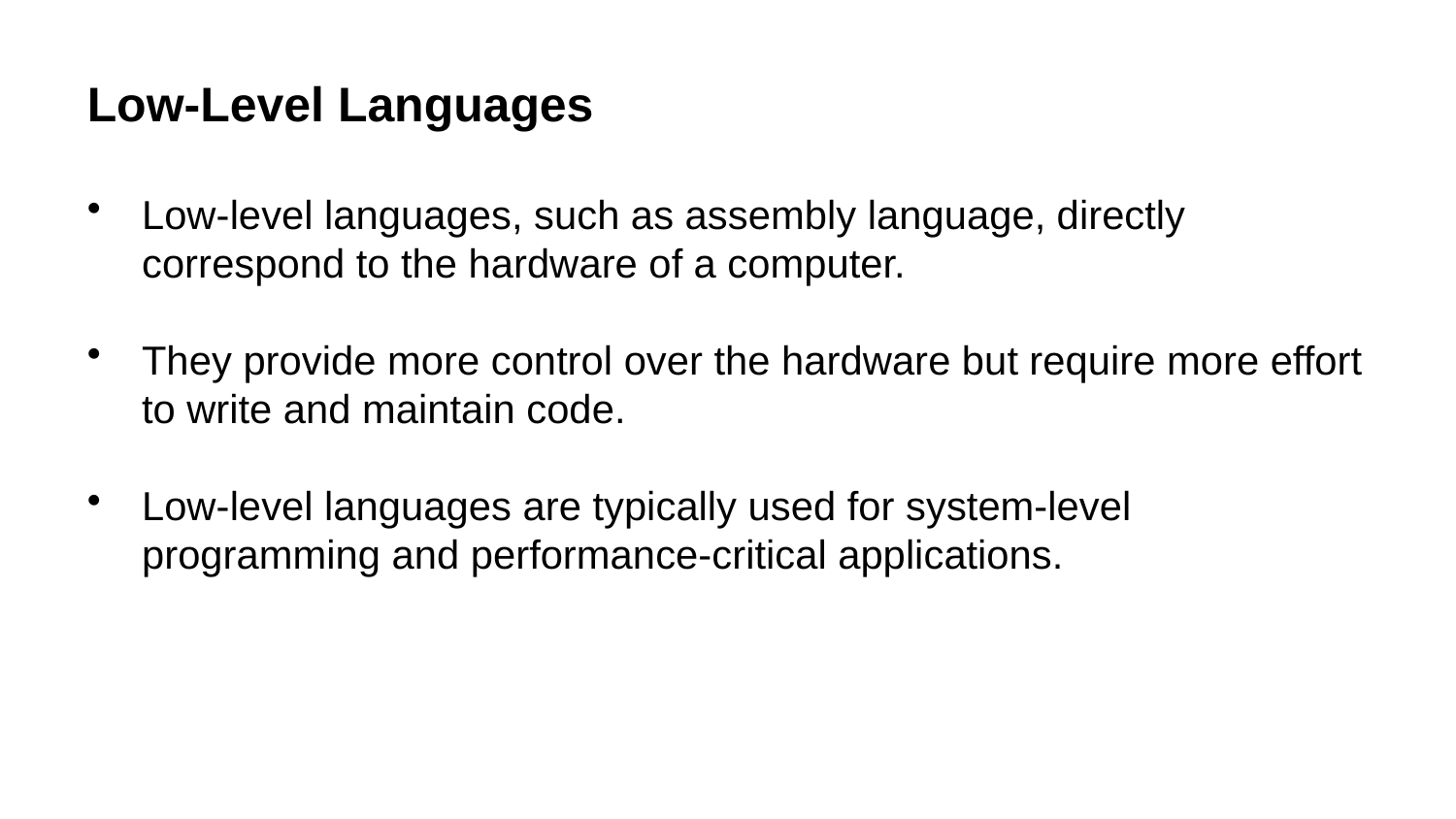

Low-Level Languages
Low-level languages, such as assembly language, directly correspond to the hardware of a computer.

They provide more control over the hardware but require more effort to write and maintain code.

Low-level languages are typically used for system-level programming and performance-critical applications.